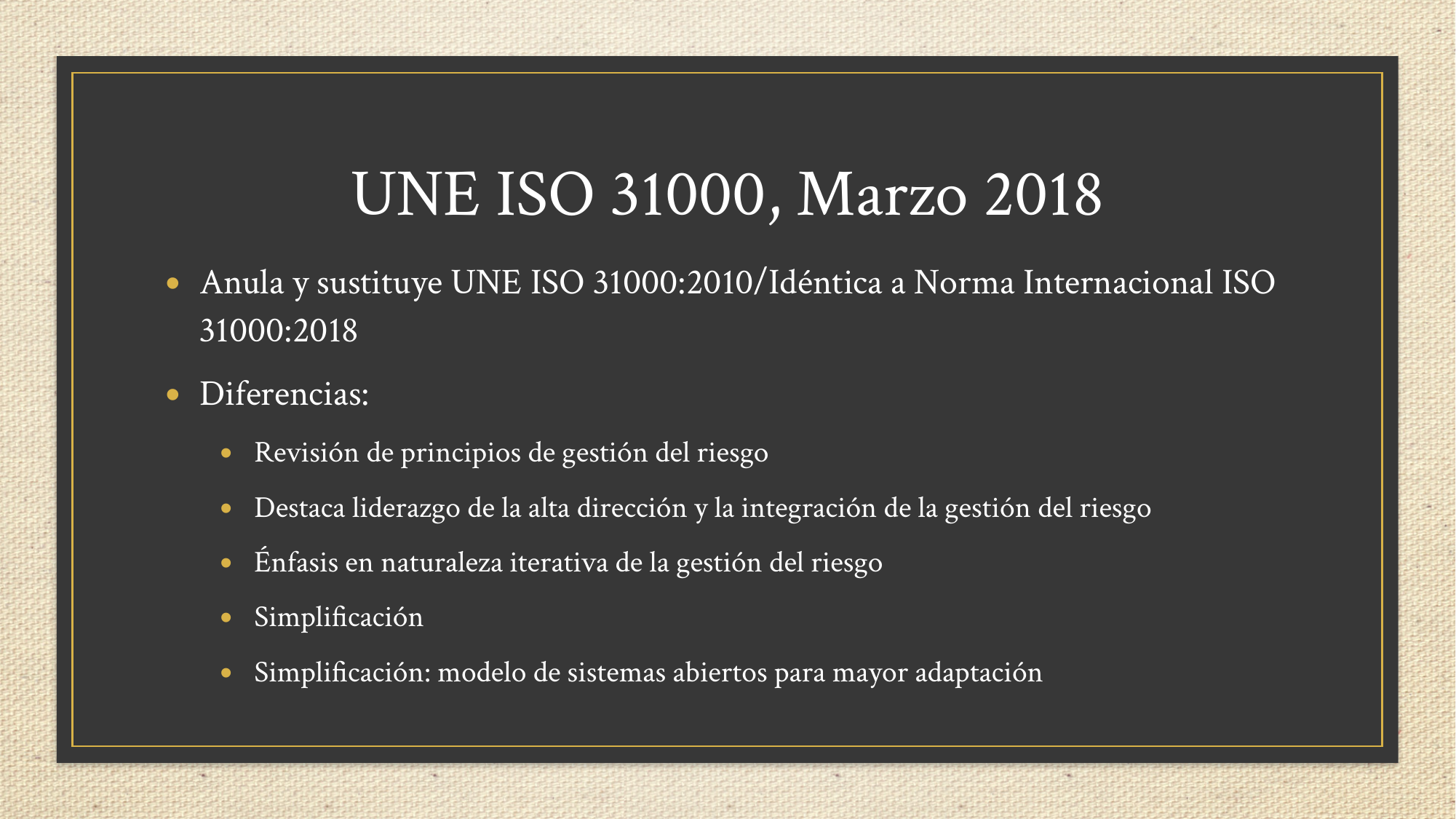

# UNE ISO 31000, Marzo 2018
Anula y sustituye UNE ISO 31000:2010/Idéntica a Norma Internacional ISO 31000:2018
Diferencias:
Revisión de principios de gestión del riesgo
Destaca liderazgo de la alta dirección y la integración de la gestión del riesgo
Énfasis en naturaleza iterativa de la gestión del riesgo
Simplificación
Simplificación: modelo de sistemas abiertos para mayor adaptación